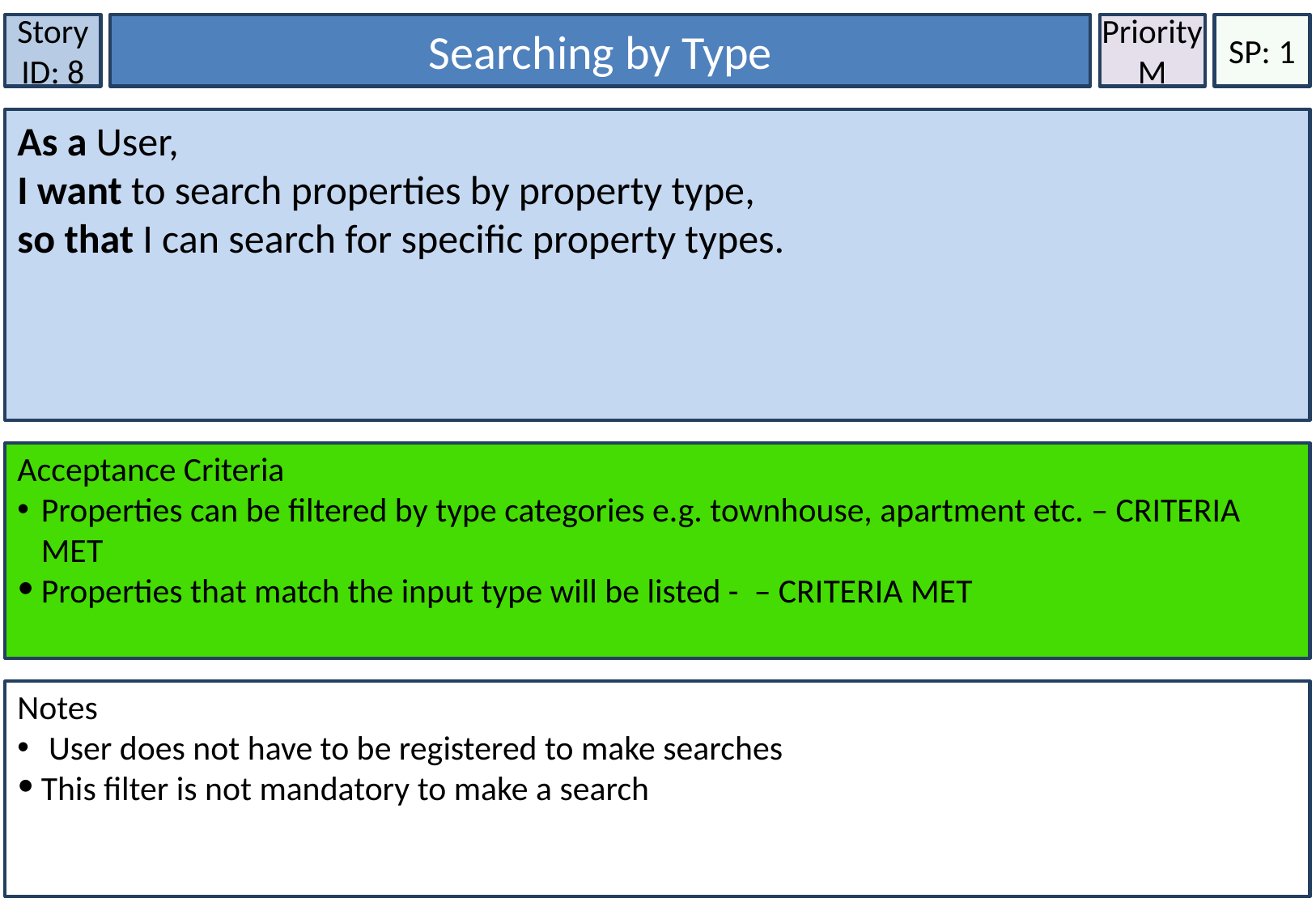

Story ID: 8
Searching by Type
Priority
M
SP: 1
As a User,
I want to search properties by property type,
so that I can search for specific property types.

Acceptance Criteria
Properties can be filtered by type categories e.g. townhouse, apartment etc. – CRITERIA MET
Properties that match the input type will be listed -  – CRITERIA MET

Notes
 User does not have to be registered to make searches
This filter is not mandatory to make a search